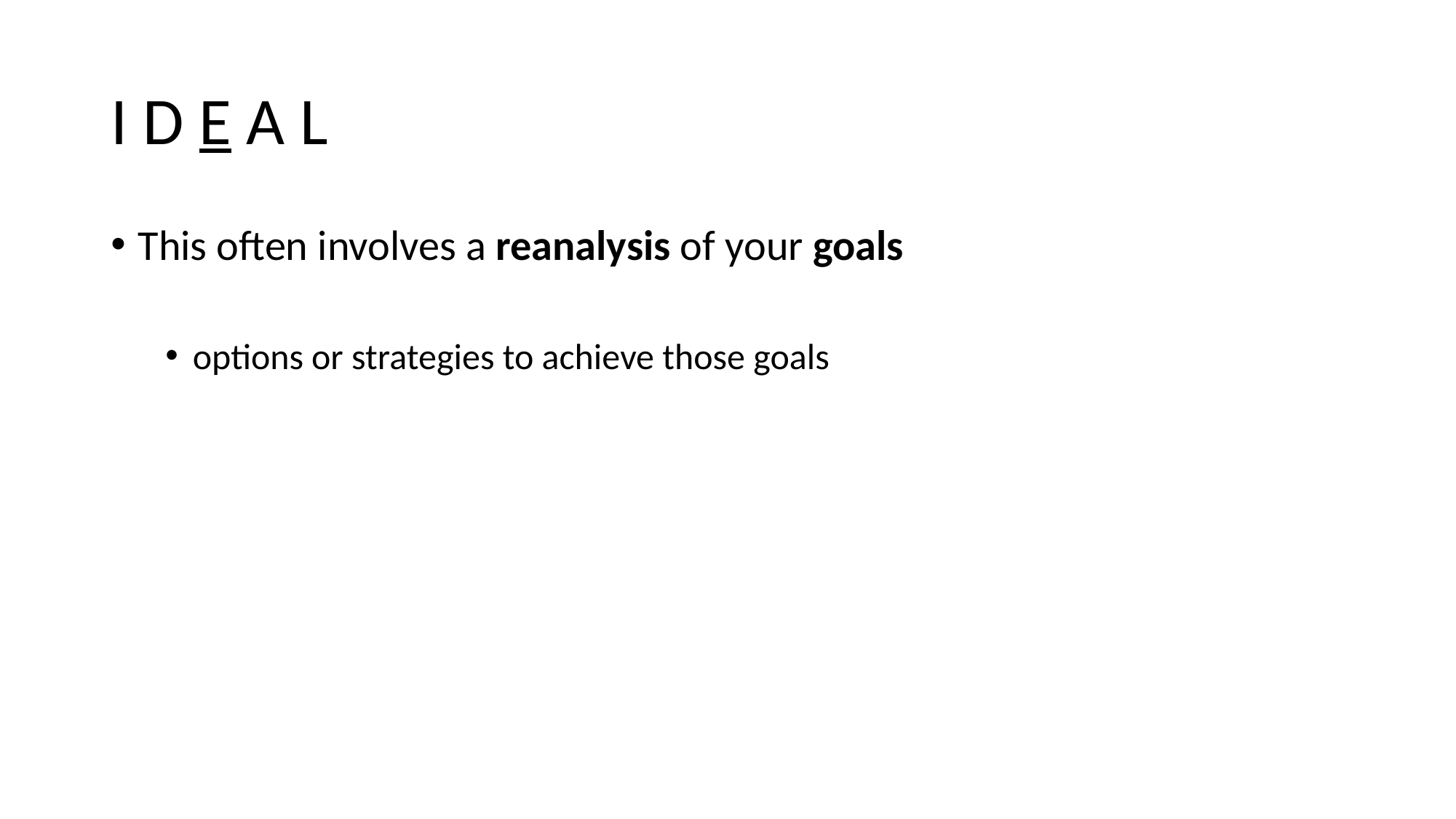

# I D E A L
This often involves a reanalysis of your goals

options or strategies to achieve those goals